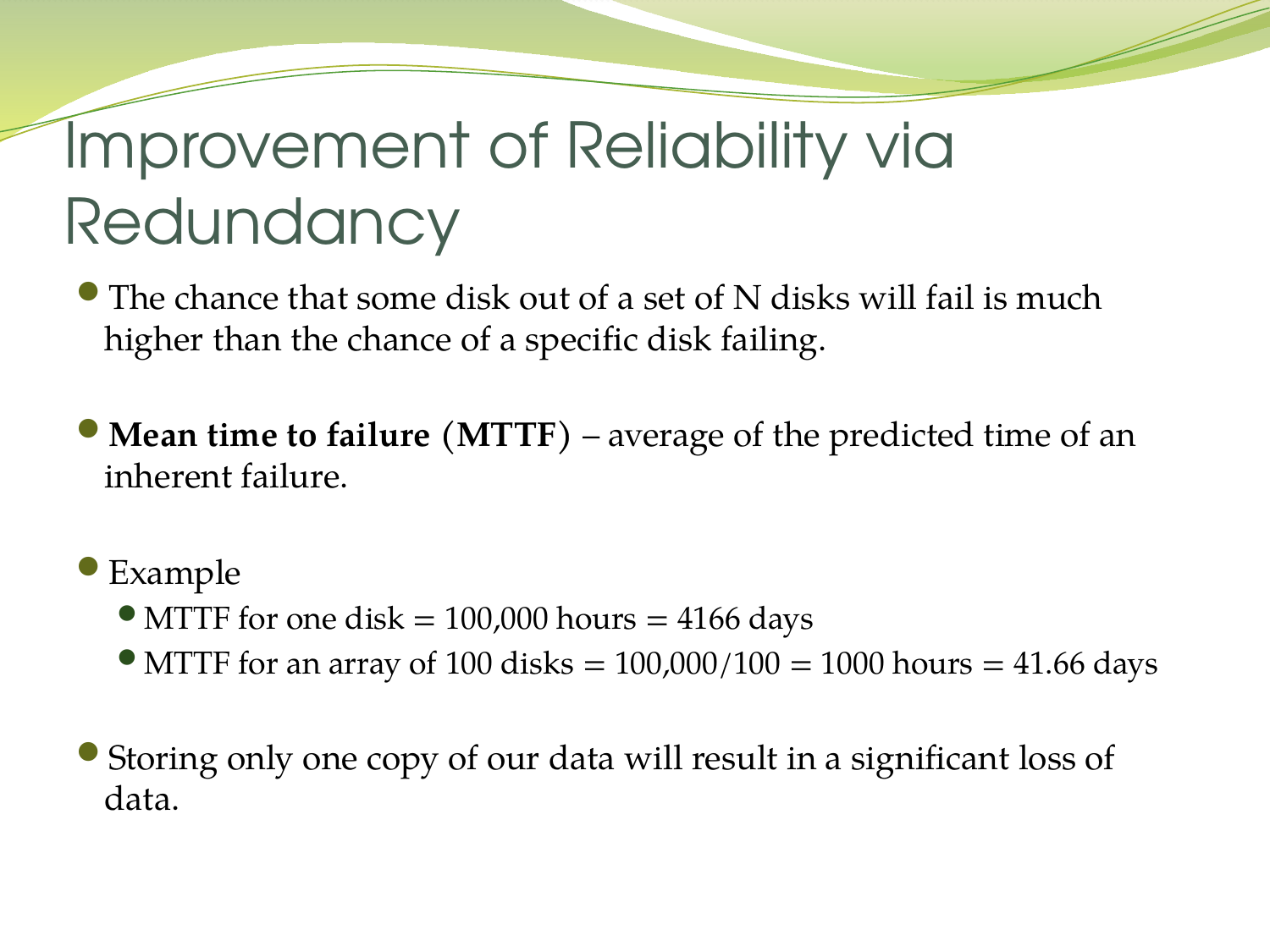

# Improvement of Reliability via Redundancy
The chance that some disk out of a set of N disks will fail is much higher than the chance of a specific disk failing.

Mean time to failure (MTTF) – average of the predicted time of an inherent failure.

Example
MTTF for one disk = 100,000 hours = 4166 days
MTTF for an array of 100 disks = 100,000/100 = 1000 hours = 41.66 days

Storing only one copy of our data will result in a significant loss of data.